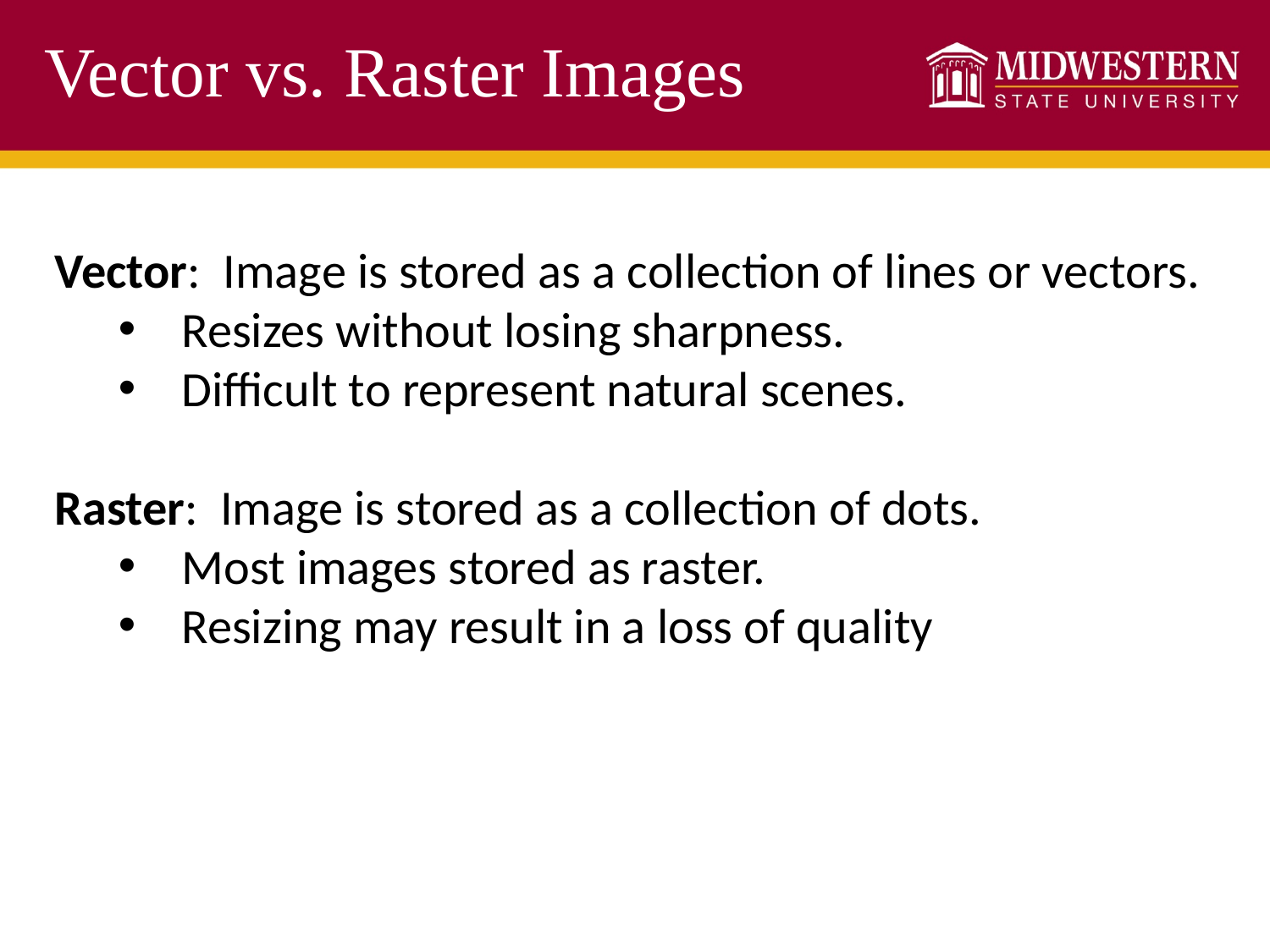

# Vector vs. Raster Images
Vector:  Image is stored as a collection of lines or vectors.
Resizes without losing sharpness.
Difficult to represent natural scenes.

Raster:  Image is stored as a collection of dots.
Most images stored as raster.
Resizing may result in a loss of quality